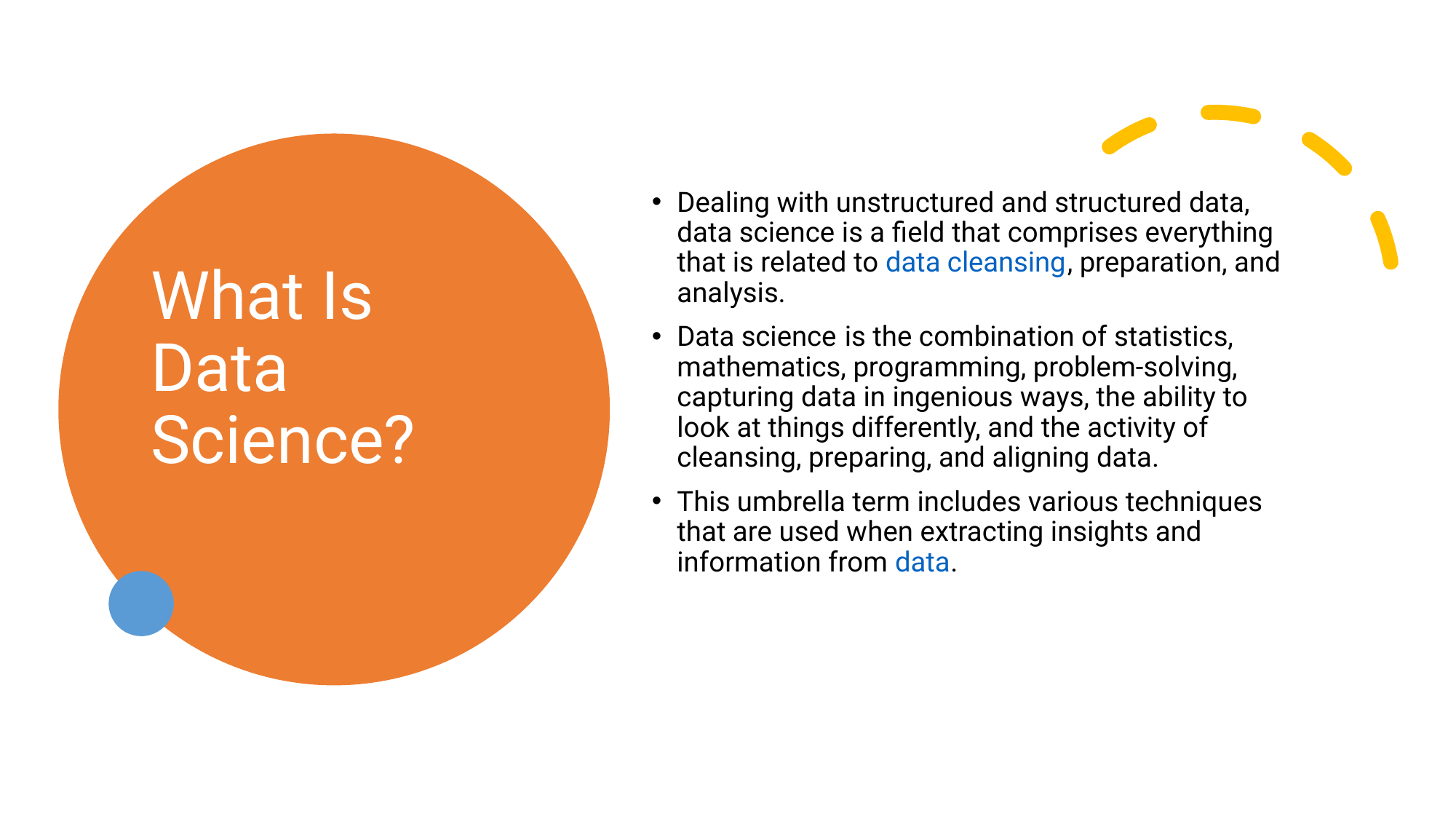

# What Is Data Science?
Dealing with unstructured and structured data, data science is a field that comprises everything that is related to data cleansing, preparation, and analysis.
Data science is the combination of statistics, mathematics, programming, problem-solving, capturing data in ingenious ways, the ability to look at things differently, and the activity of cleansing, preparing, and aligning data.
This umbrella term includes various techniques that are used when extracting insights and information from data.